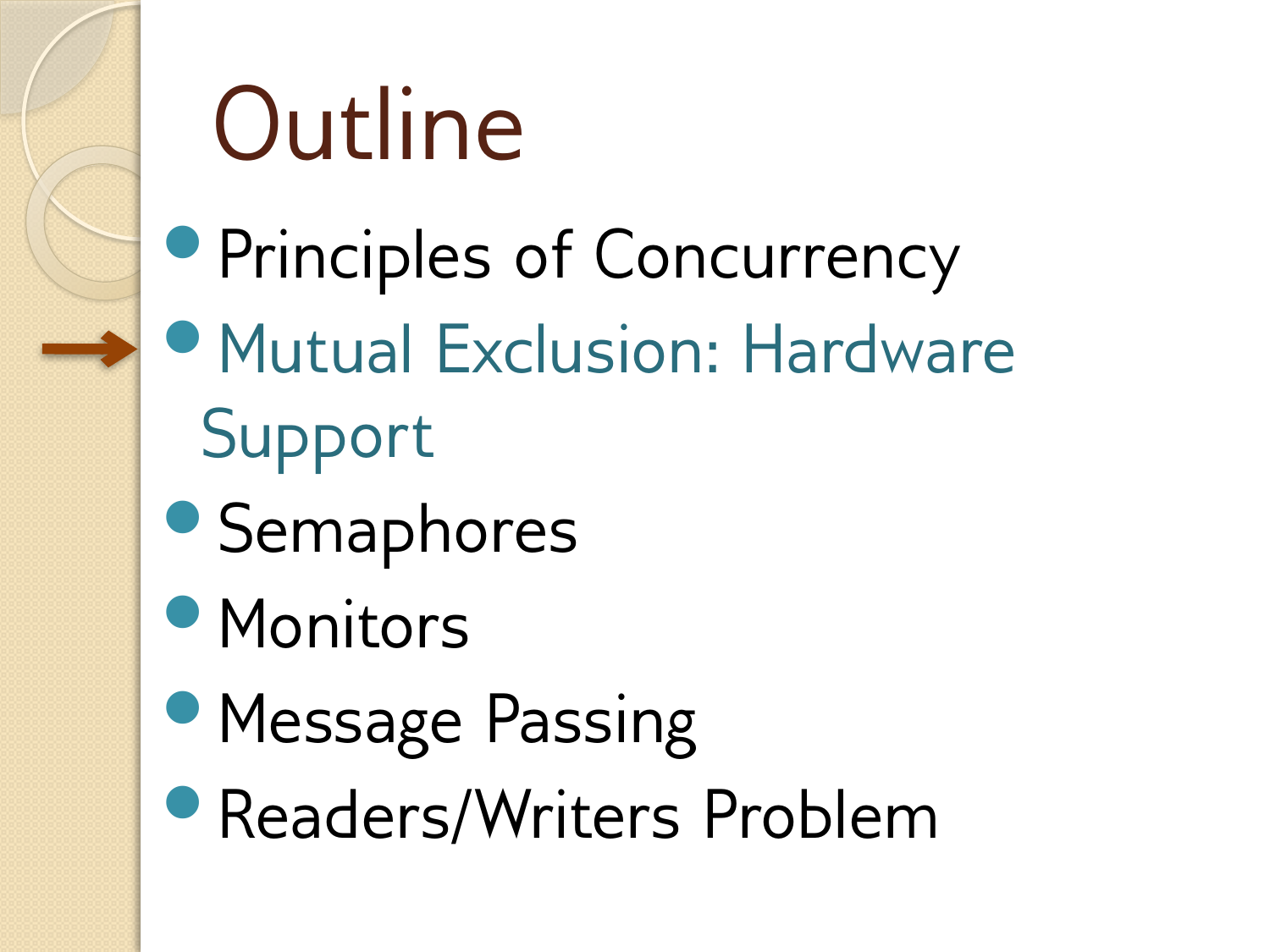

# Outline
Principles of Concurrency
Mutual Exclusion: Hardware Support
Semaphores
Monitors
Message Passing
Readers/Writers Problem